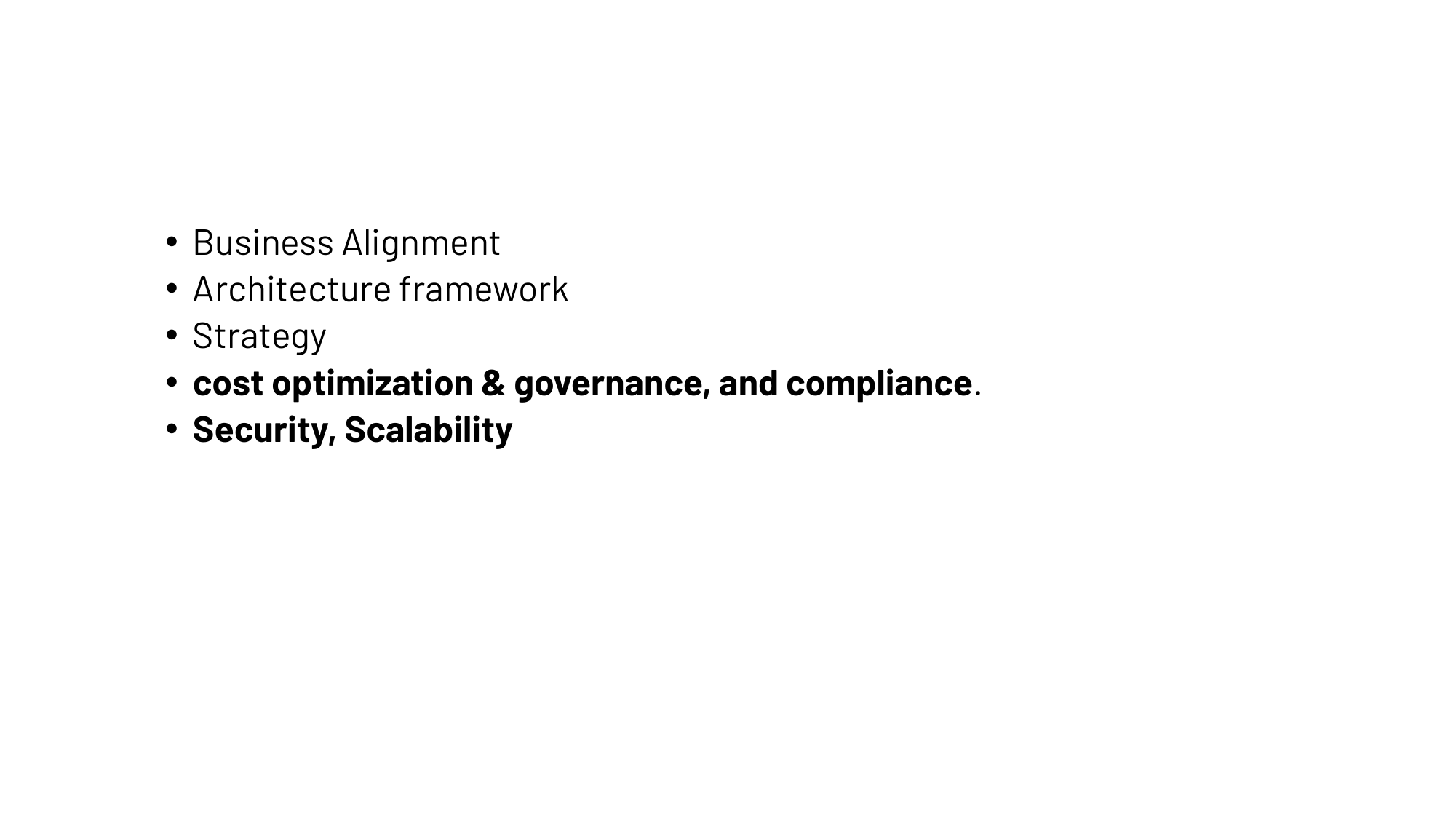

#
Business Alignment
Architecture framework
Strategy
cost optimization & governance, and compliance.
Security, Scalability